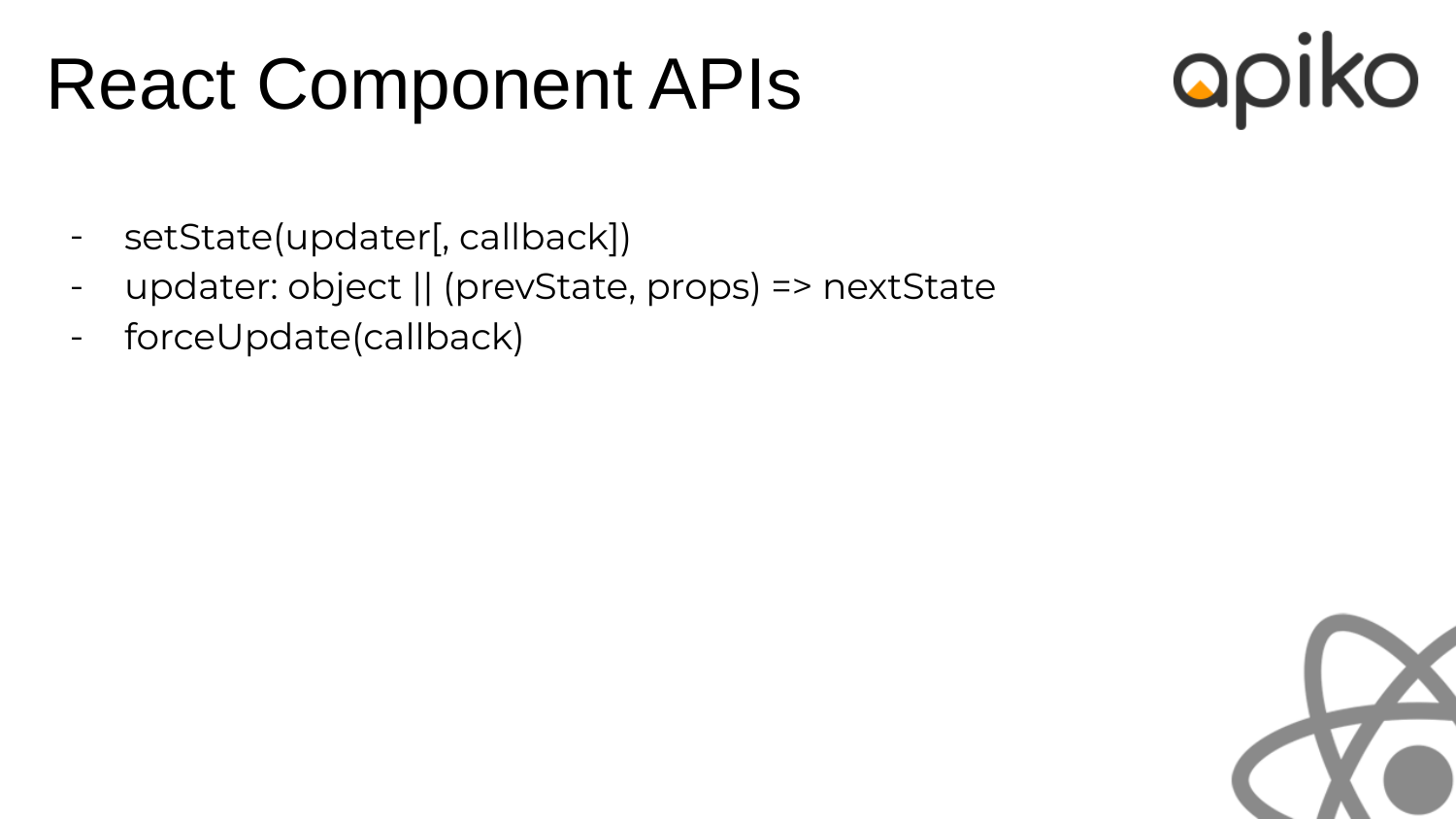

React Component APIs

setState(updater[, callback])
updater: object || (prevState, props) => nextState
forceUpdate(callback)